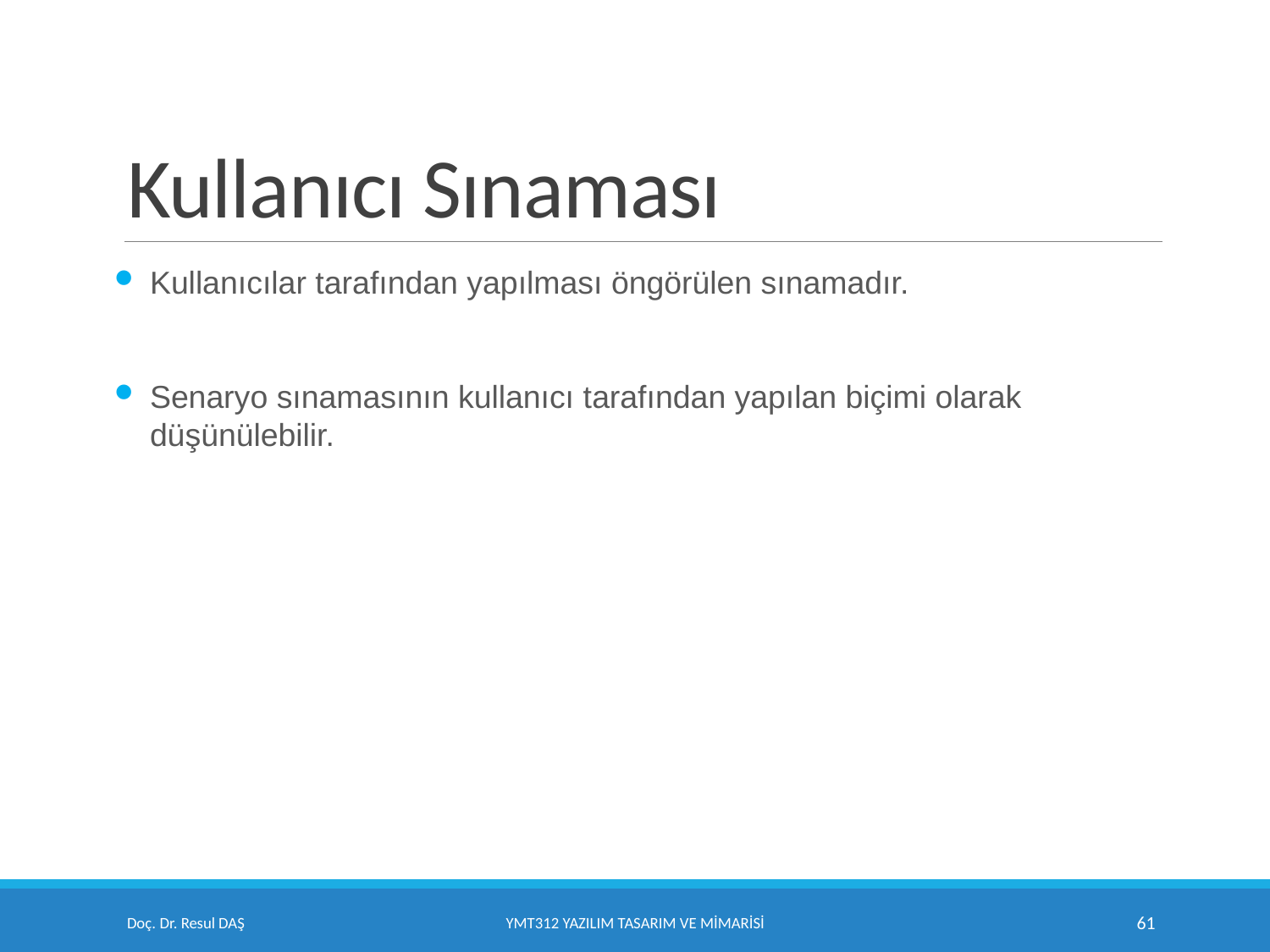

# Kullanıcı Sınaması
Kullanıcılar tarafından yapılması öngörülen sınamadır.

Senaryo sınamasının kullanıcı tarafından yapılan biçimi olarak düşünülebilir.
Doç. Dr. Resul DAŞ
YMT312 Yazılım Tasarım ve Mimarisi
61